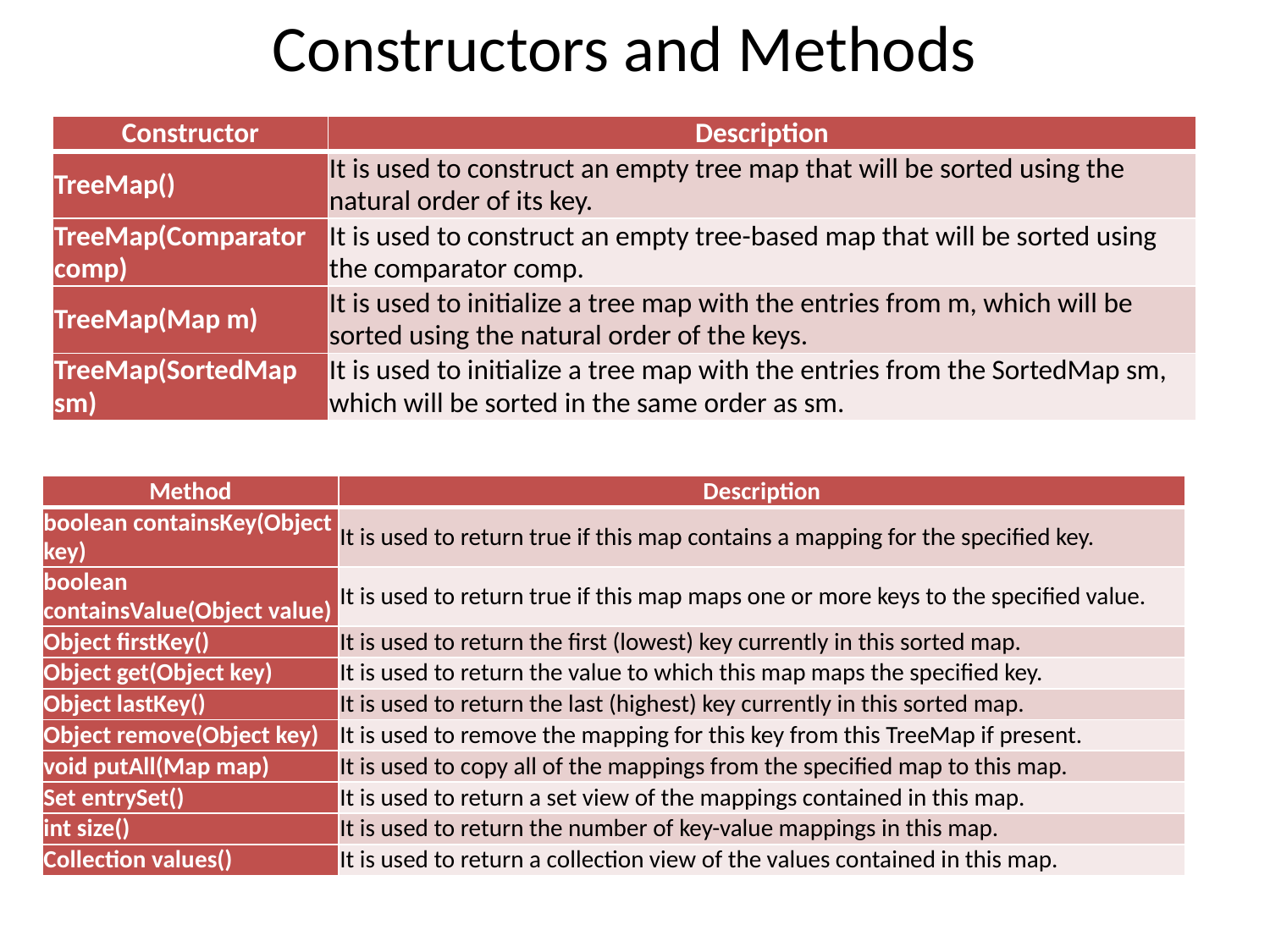

# Constructors and Methods
| Constructor | Description |
| --- | --- |
| TreeMap() | It is used to construct an empty tree map that will be sorted using the natural order of its key. |
| TreeMap(Comparator comp) | It is used to construct an empty tree-based map that will be sorted using the comparator comp. |
| TreeMap(Map m) | It is used to initialize a tree map with the entries from m, which will be sorted using the natural order of the keys. |
| TreeMap(SortedMap sm) | It is used to initialize a tree map with the entries from the SortedMap sm, which will be sorted in the same order as sm. |
| Method | Description |
| --- | --- |
| boolean containsKey(Object key) | It is used to return true if this map contains a mapping for the specified key. |
| boolean containsValue(Object value) | It is used to return true if this map maps one or more keys to the specified value. |
| Object firstKey() | It is used to return the first (lowest) key currently in this sorted map. |
| Object get(Object key) | It is used to return the value to which this map maps the specified key. |
| Object lastKey() | It is used to return the last (highest) key currently in this sorted map. |
| Object remove(Object key) | It is used to remove the mapping for this key from this TreeMap if present. |
| void putAll(Map map) | It is used to copy all of the mappings from the specified map to this map. |
| Set entrySet() | It is used to return a set view of the mappings contained in this map. |
| int size() | It is used to return the number of key-value mappings in this map. |
| Collection values() | It is used to return a collection view of the values contained in this map. |